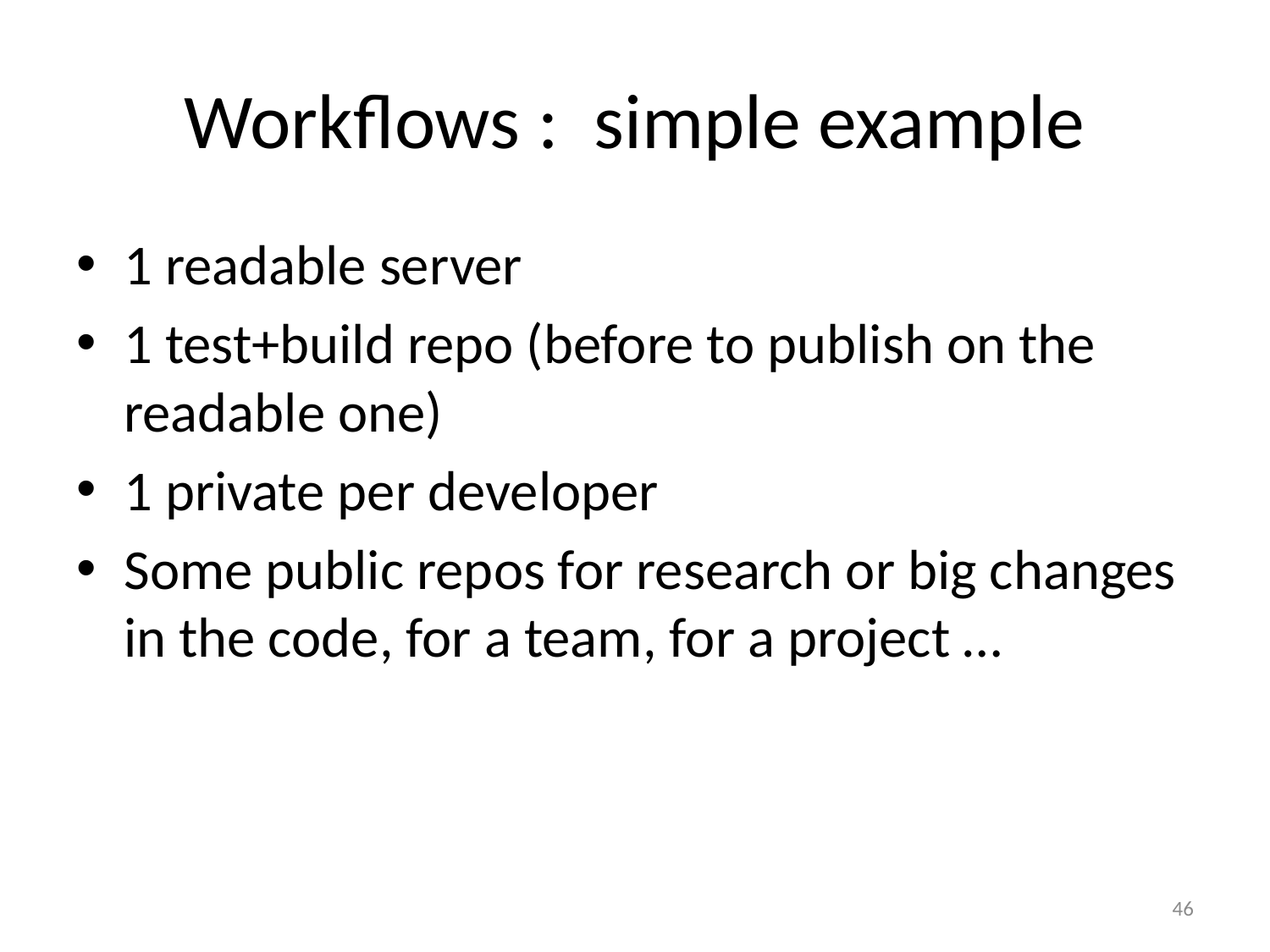

# Workflows :  simple example
1 readable server
1 test+build repo (before to publish on the readable one)
1 private per developer
Some public repos for research or big changes in the code, for a team, for a project …

46